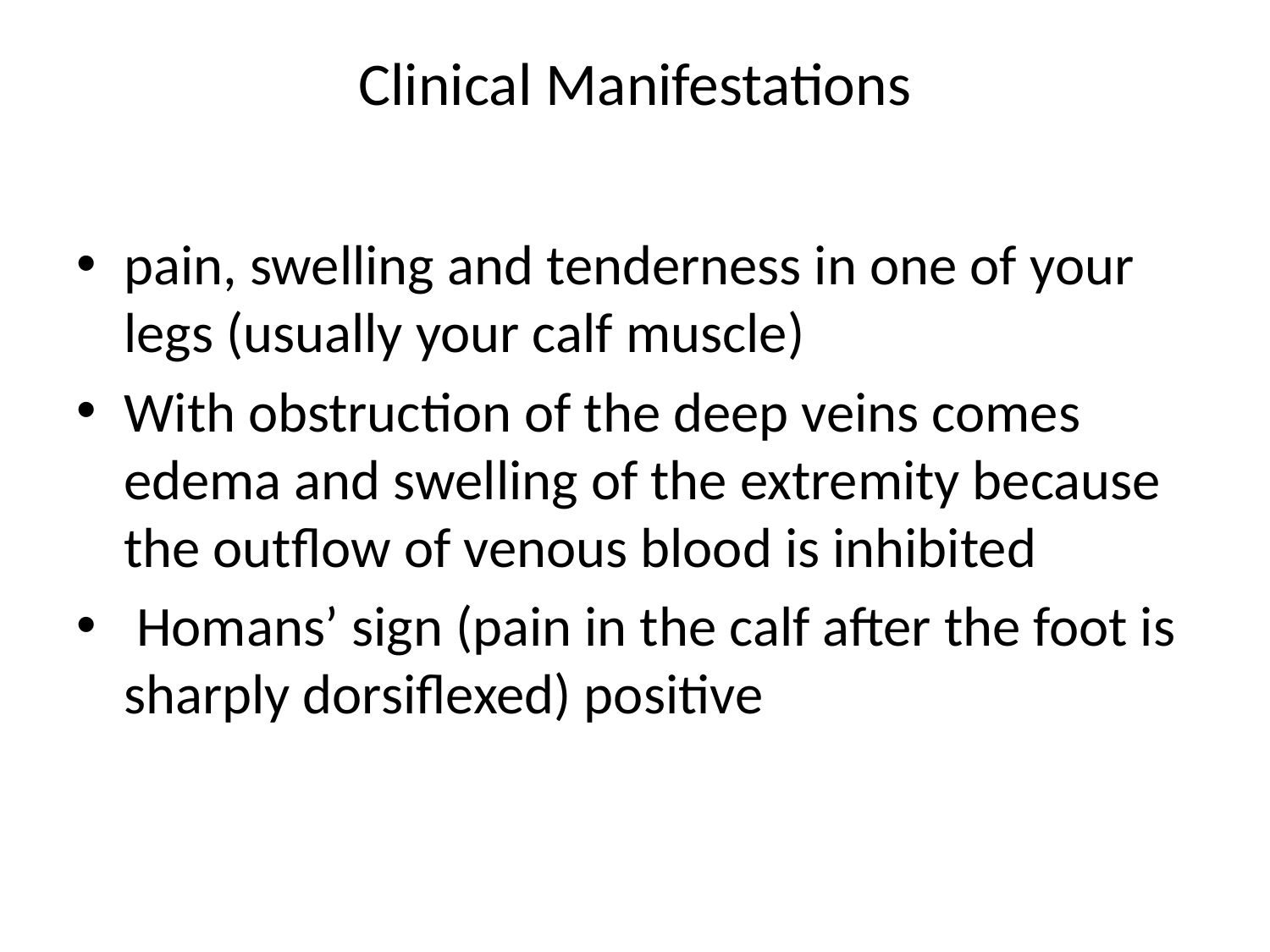

# Clinical Manifestations
pain, swelling and tenderness in one of your legs (usually your calf muscle)
With obstruction of the deep veins comes edema and swelling of the extremity because the outﬂow of venous blood is inhibited
 Homans’ sign (pain in the calf after the foot is sharply dorsiﬂexed) positive